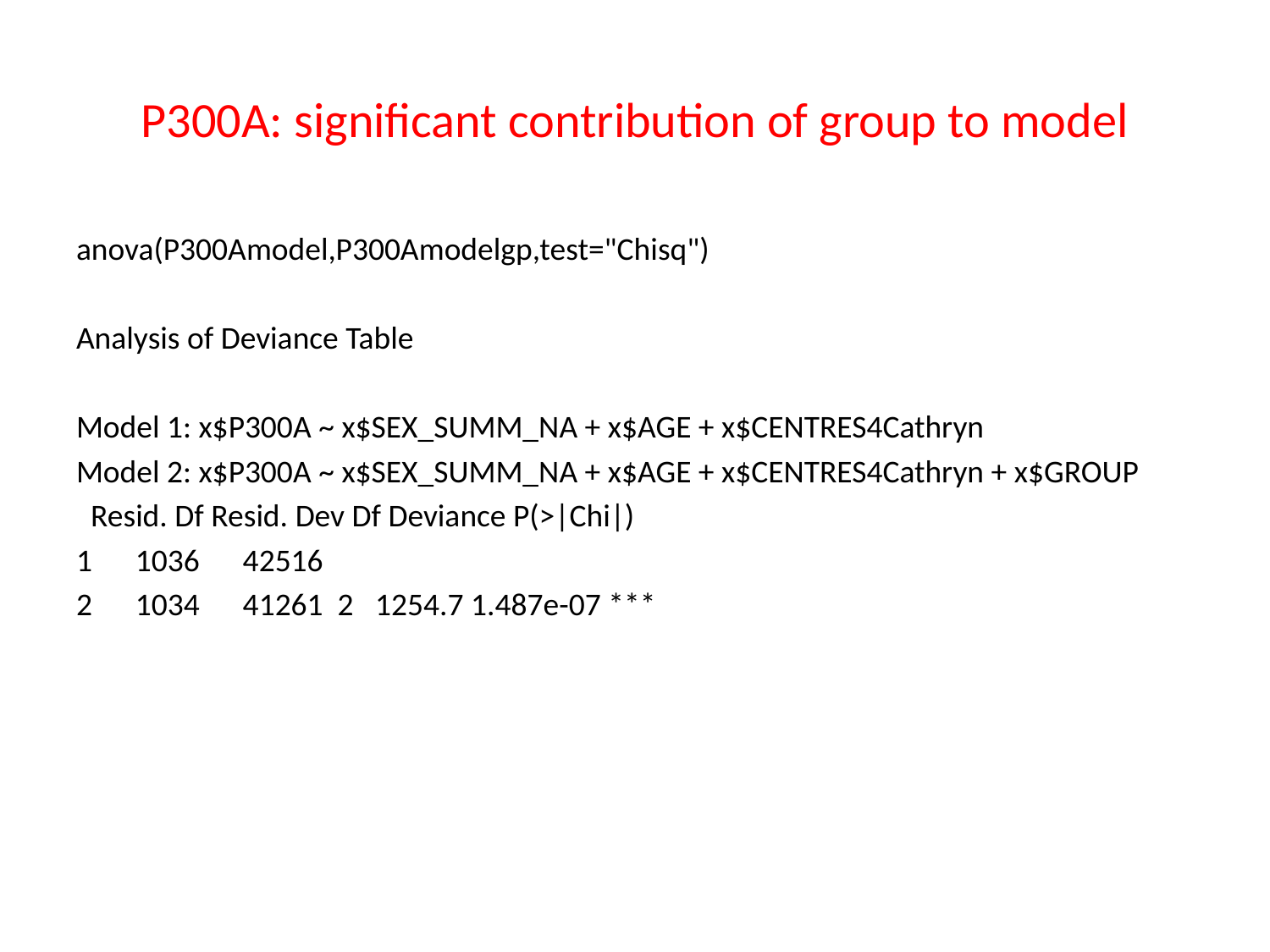

# P300A: significant contribution of group to model
anova(P300Amodel,P300Amodelgp,test="Chisq")

Analysis of Deviance Table

Model 1: x$P300A ~ x$SEX_SUMM_NA + x$AGE + x$CENTRES4Cathryn
Model 2: x$P300A ~ x$SEX_SUMM_NA + x$AGE + x$CENTRES4Cathryn + x$GROUP
  Resid. Df Resid. Dev Df Deviance P(>|Chi|)
1      1036      42516
2      1034      41261  2   1254.7 1.487e-07 ***